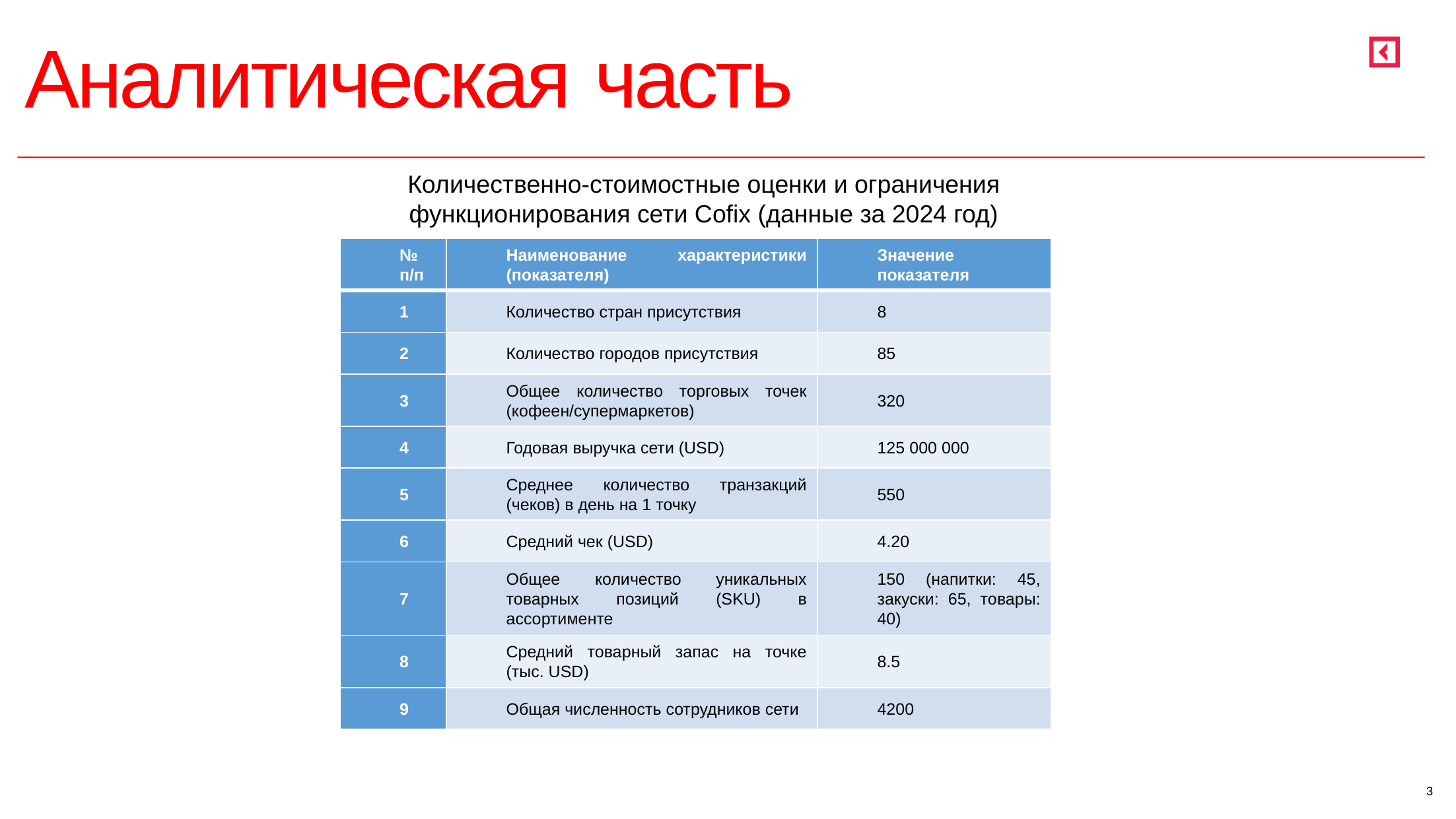

Аналитическая часть
Количественно-стоимостные оценки и ограничения функционирования сети Cofix (данные за 2024 год)
| № п/п | Наименование характеристики (показателя) | Значение показателя |
| --- | --- | --- |
| 1 | Количество стран присутствия | 8 |
| 2 | Количество городов присутствия | 85 |
| 3 | Общее количество торговых точек (кофеен/супермаркетов) | 320 |
| 4 | Годовая выручка сети (USD) | 125 000 000 |
| 5 | Среднее количество транзакций (чеков) в день на 1 точку | 550 |
| 6 | Средний чек (USD) | 4.20 |
| 7 | Общее количество уникальных товарных позиций (SKU) в ассортименте | 150 (напитки: 45, закуски: 65, товары: 40) |
| 8 | Средний товарный запас на точке (тыс. USD) | 8.5 |
| 9 | Общая численность сотрудников сети | 4200 |
3